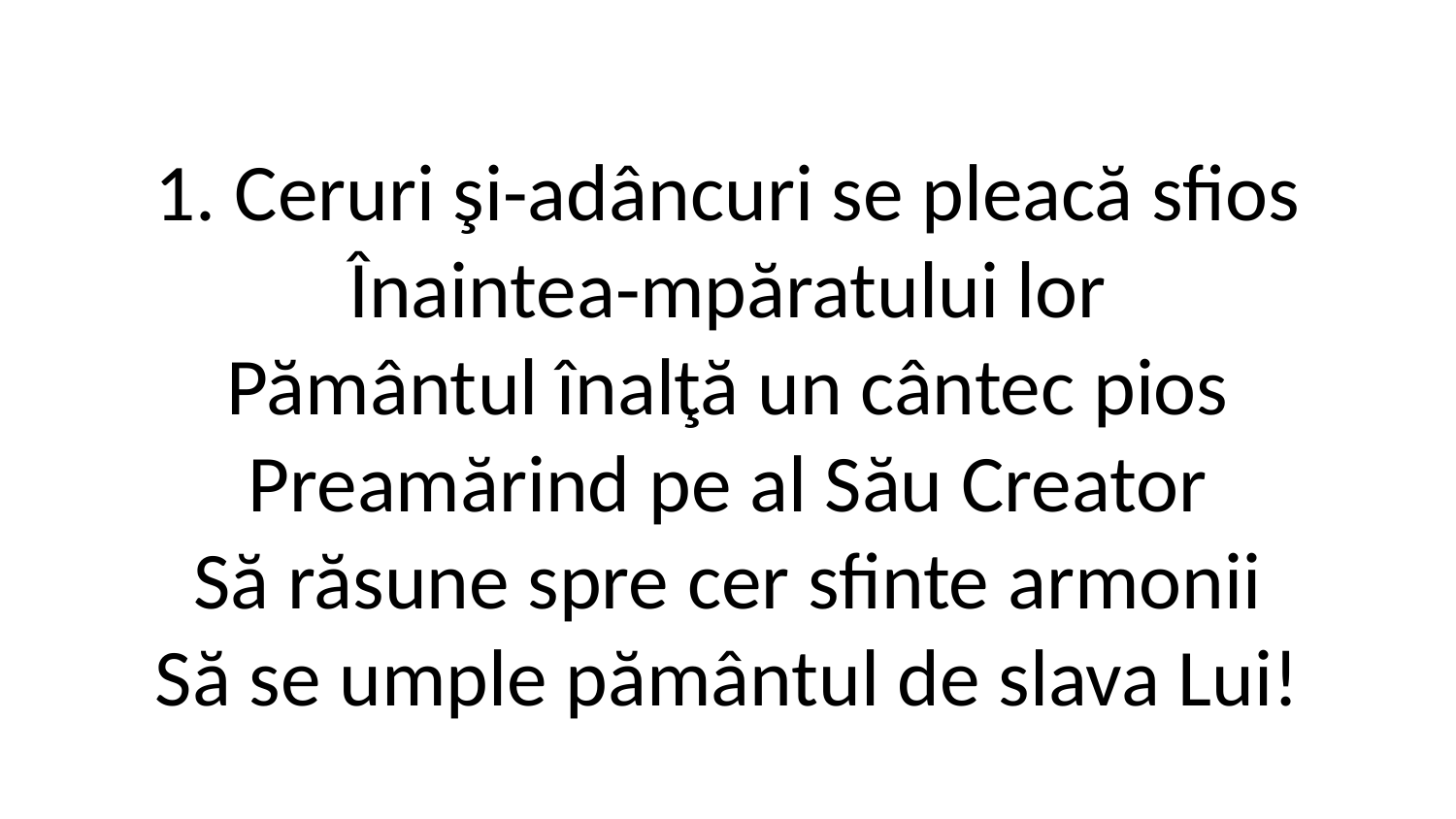

1. Ceruri şi-adâncuri se pleacă sfios
Înaintea-mpăratului lor
Pământul înalţă un cântec pios
Preamărind pe al Său Creator
Să răsune spre cer sfinte armonii
Să se umple pământul de slava Lui!